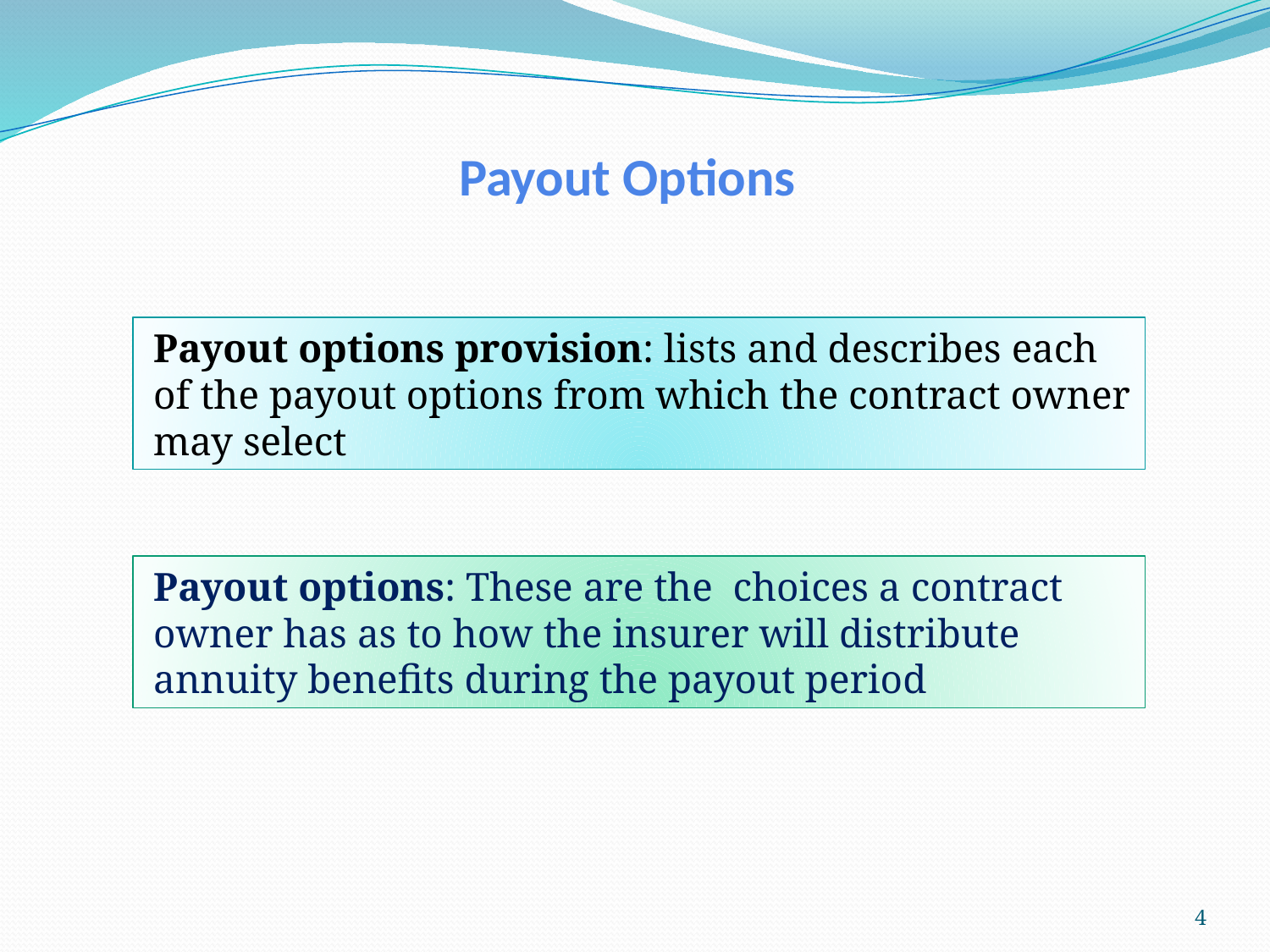

Payout Options
Payout options provision: lists and describes each of the payout options from which the contract owner may select
Payout options: These are the  choices a contract owner has as to how the insurer will distribute annuity benefits during the payout period
4